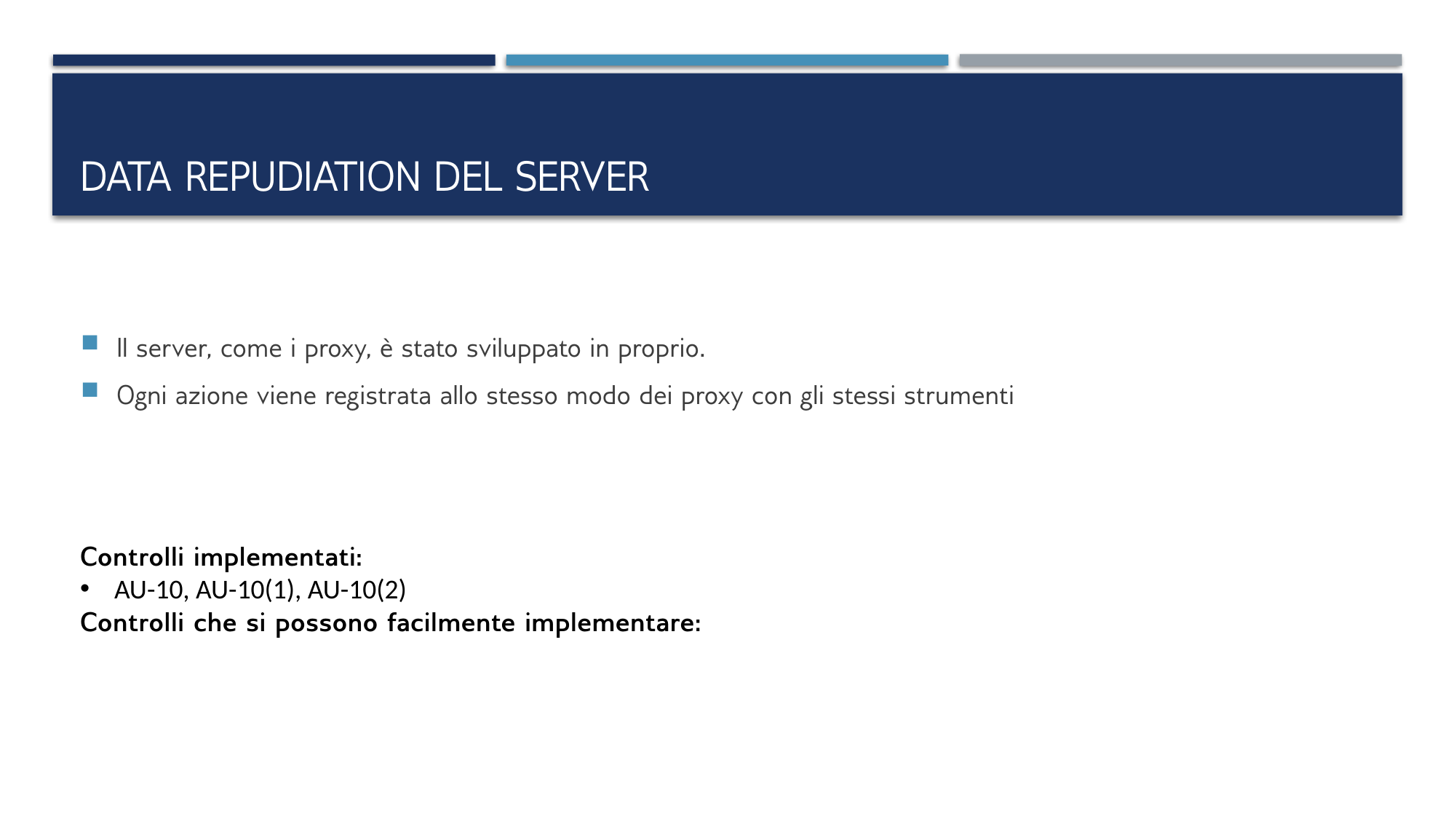

# Data repudiation del server
Il server, come i proxy, è stato sviluppato in proprio.
Ogni azione viene registrata allo stesso modo dei proxy con gli stessi strumenti

Controlli implementati:
AU-10, AU-10(1), AU-10(2)
Controlli che si possono facilmente implementare: